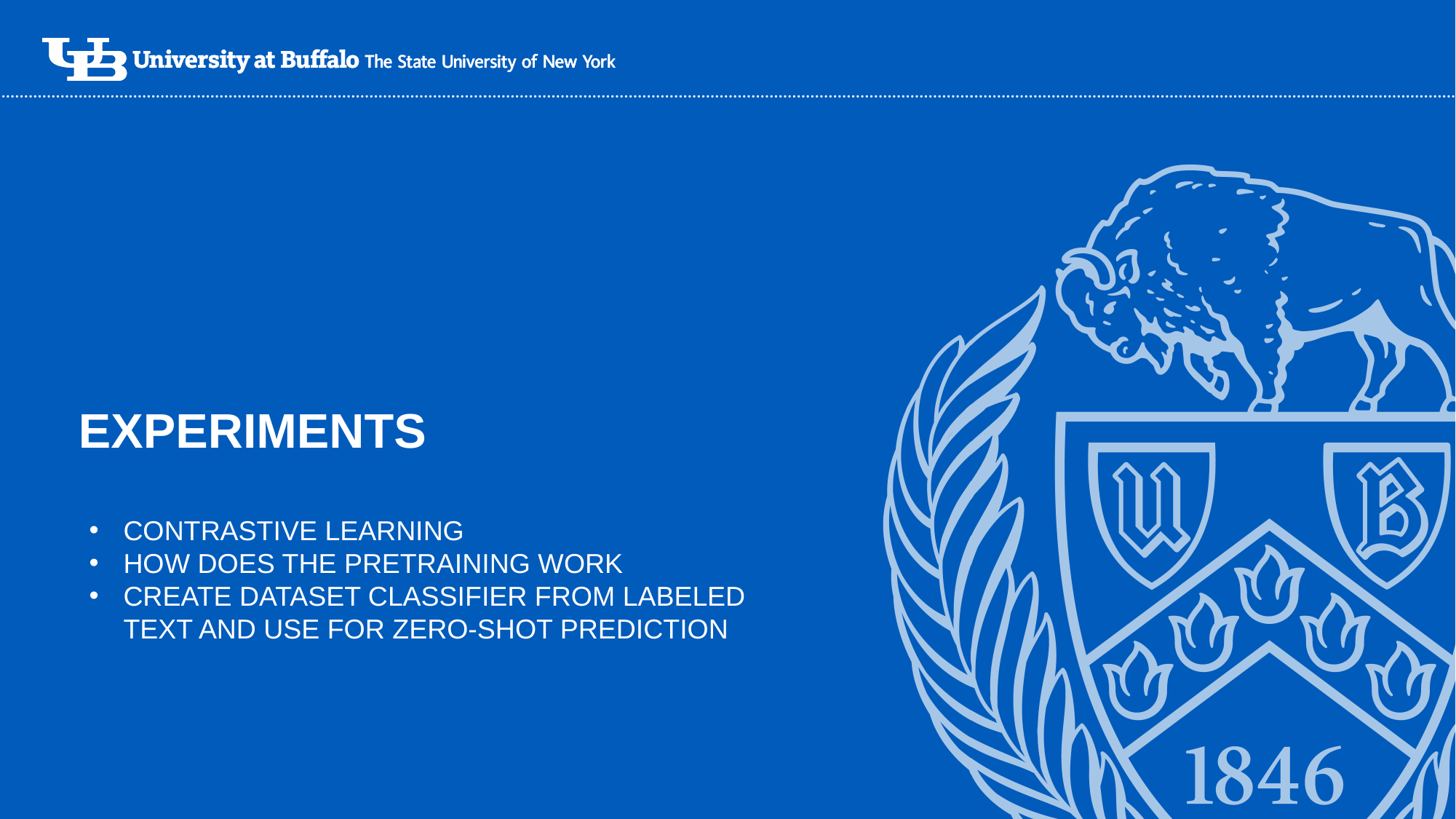

# EXPERIMENTS
CONTRASTIVE LEARNING
HOW DOES THE PRETRAINING WORK
CREATE DATASET CLASSIFIER FROM LABELED TEXT AND USE FOR ZERO-SHOT PREDICTION